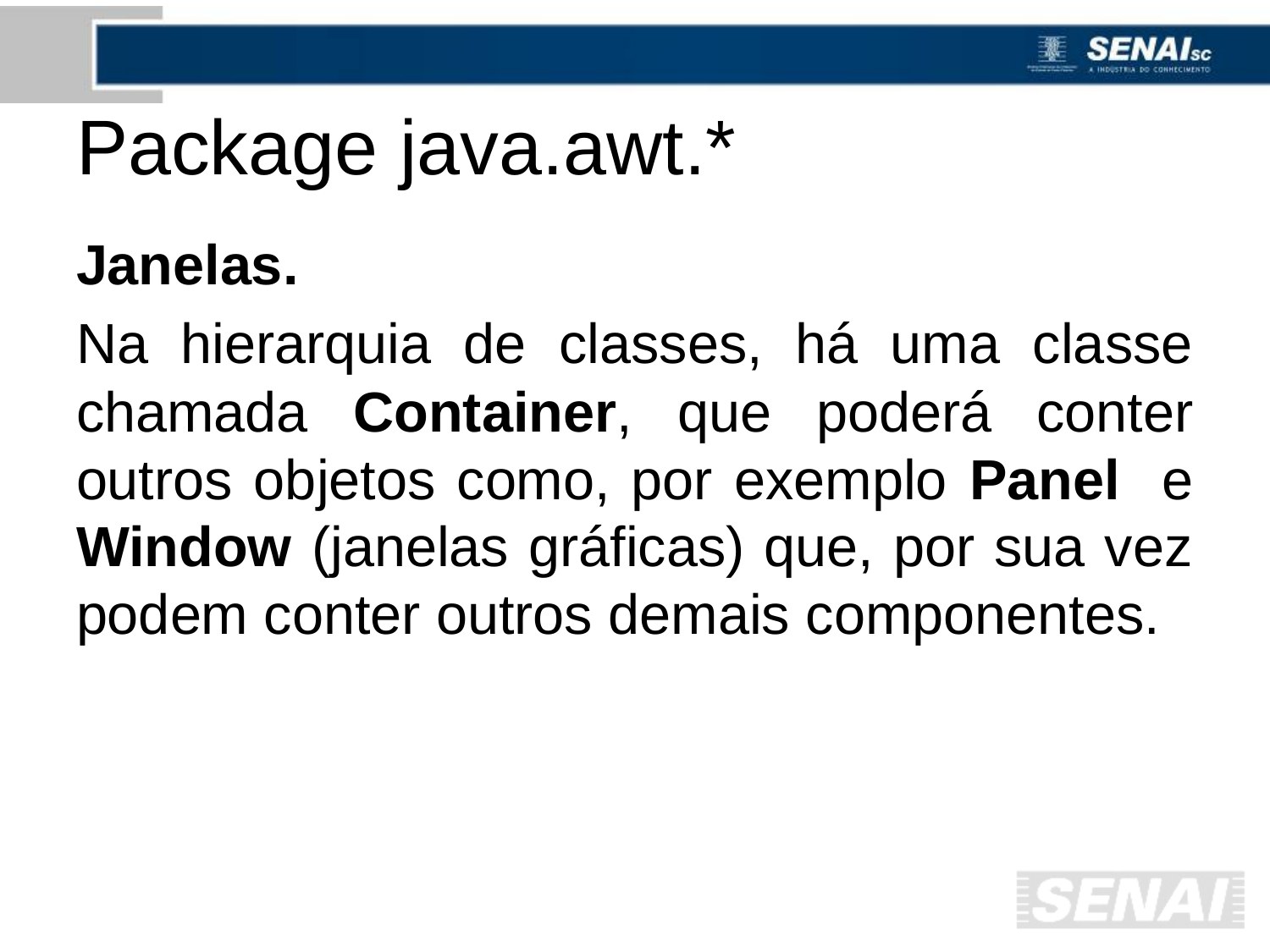

# Package java.awt.*
Janelas.
Na hierarquia de classes, há uma classe chamada Container, que poderá conter outros objetos como, por exemplo Panel  e Window (janelas gráficas) que, por sua vez podem conter outros demais componentes.